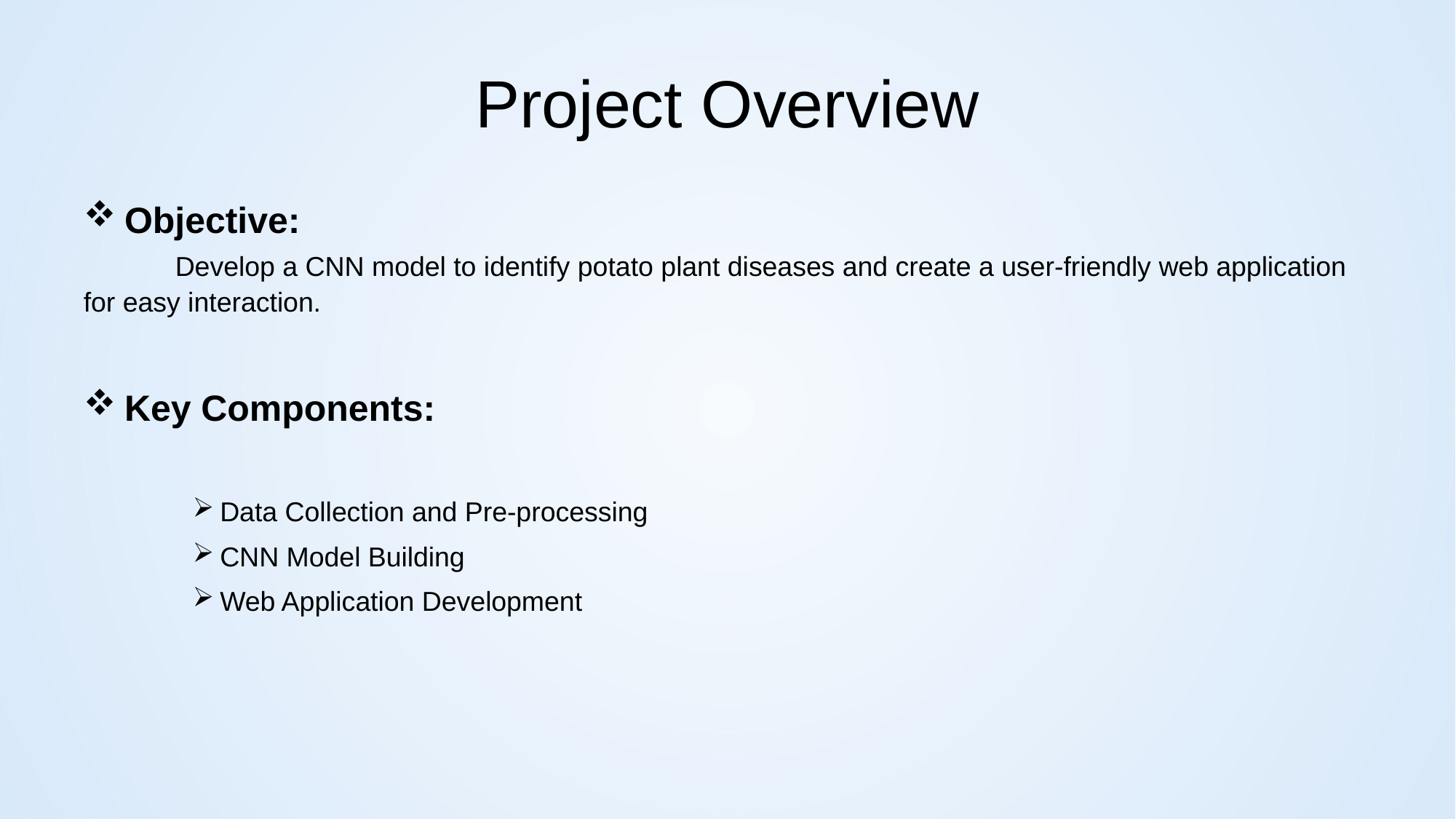

# Project Overview
Objective:
            Develop a CNN model to identify potato plant diseases and create a user-friendly web application for easy interaction.

Key Components:

Data Collection and Pre-processing
CNN Model Building
Web Application Development